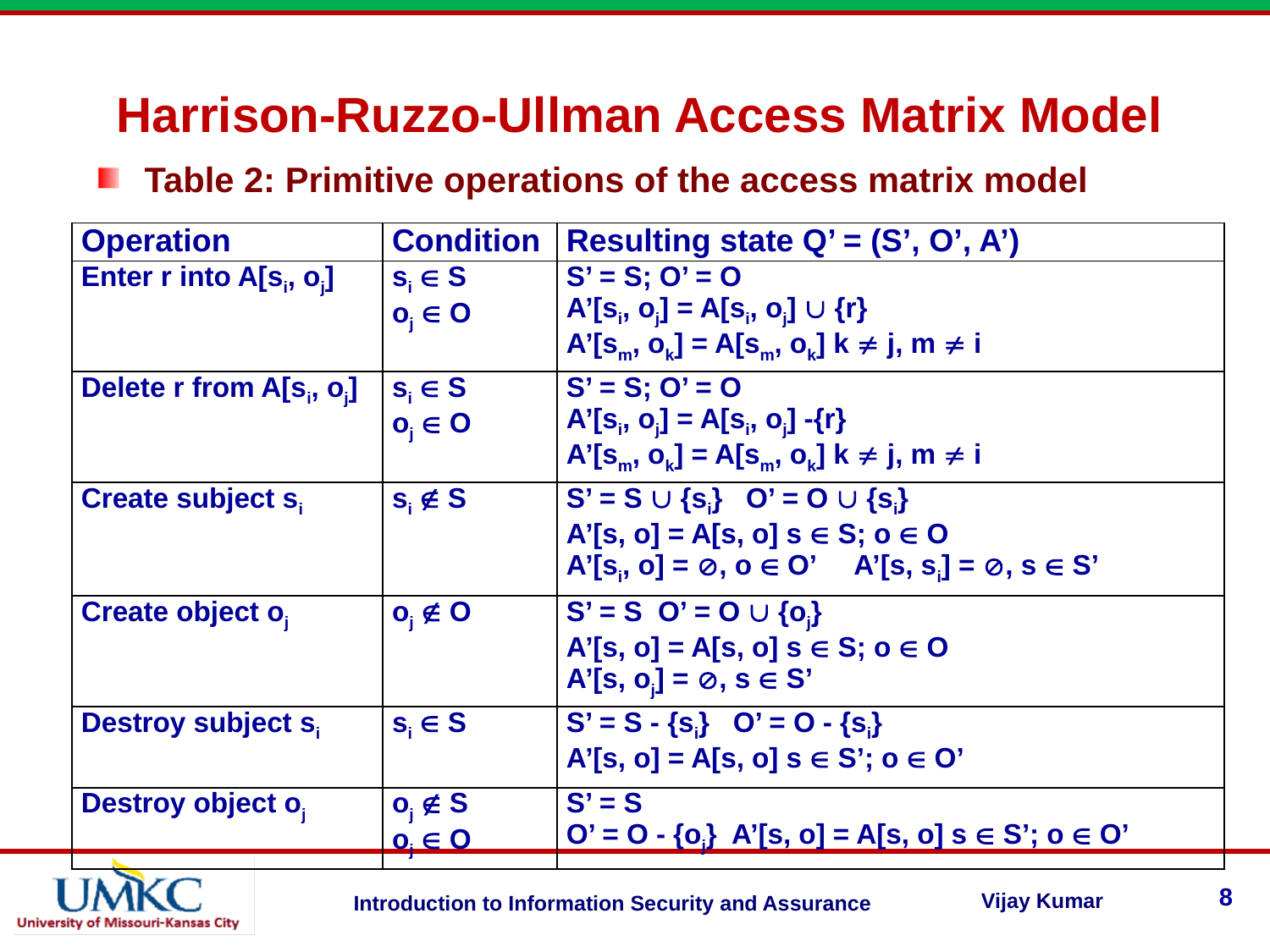

Harrison-Ruzzo-Ullman Access Matrix Model
Table 2: Primitive operations of the access matrix model
| Operation | Condition | Resulting state Q’ = (S’, O’, A’) |
| --- | --- | --- |
| Enter r into A[si, oj] | si ∈ S oj ∈ O | S’ = S; O’ = O A’[si, oj] = A[si, oj] ∪ {r} A’[sm, ok] = A[sm, ok] k ≠ j, m ≠ i |
| Delete r from A[si, oj] | si ∈ S oj ∈ O | S’ = S; O’ = O A’[si, oj] = A[si, oj] -{r} A’[sm, ok] = A[sm, ok] k ≠ j, m ≠ i |
| Create subject si | si ∉ S | S’ = S ∪ {si} O’ = O ∪ {si} A’[s, o] = A[s, o] s ∈ S; o ∈ O A’[si, o] = ∅, o ∈ O’ A’[s, si] = ∅, s ∈ S’ |
| Create object oj | oj ∉ O | S’ = S O’ = O ∪ {oj} A’[s, o] = A[s, o] s ∈ S; o ∈ O A’[s, oj] = ∅, s ∈ S’ |
| Destroy subject si | si ∈ S | S’ = S - {si} O’ = O - {si} A’[s, o] = A[s, o] s ∈ S’; o ∈ O’ |
| Destroy object oj | oj ∉ S oj ∈ O | S’ = S O’ = O - {oj} A’[s, o] = A[s, o] s ∈ S’; o ∈ O’ |
8